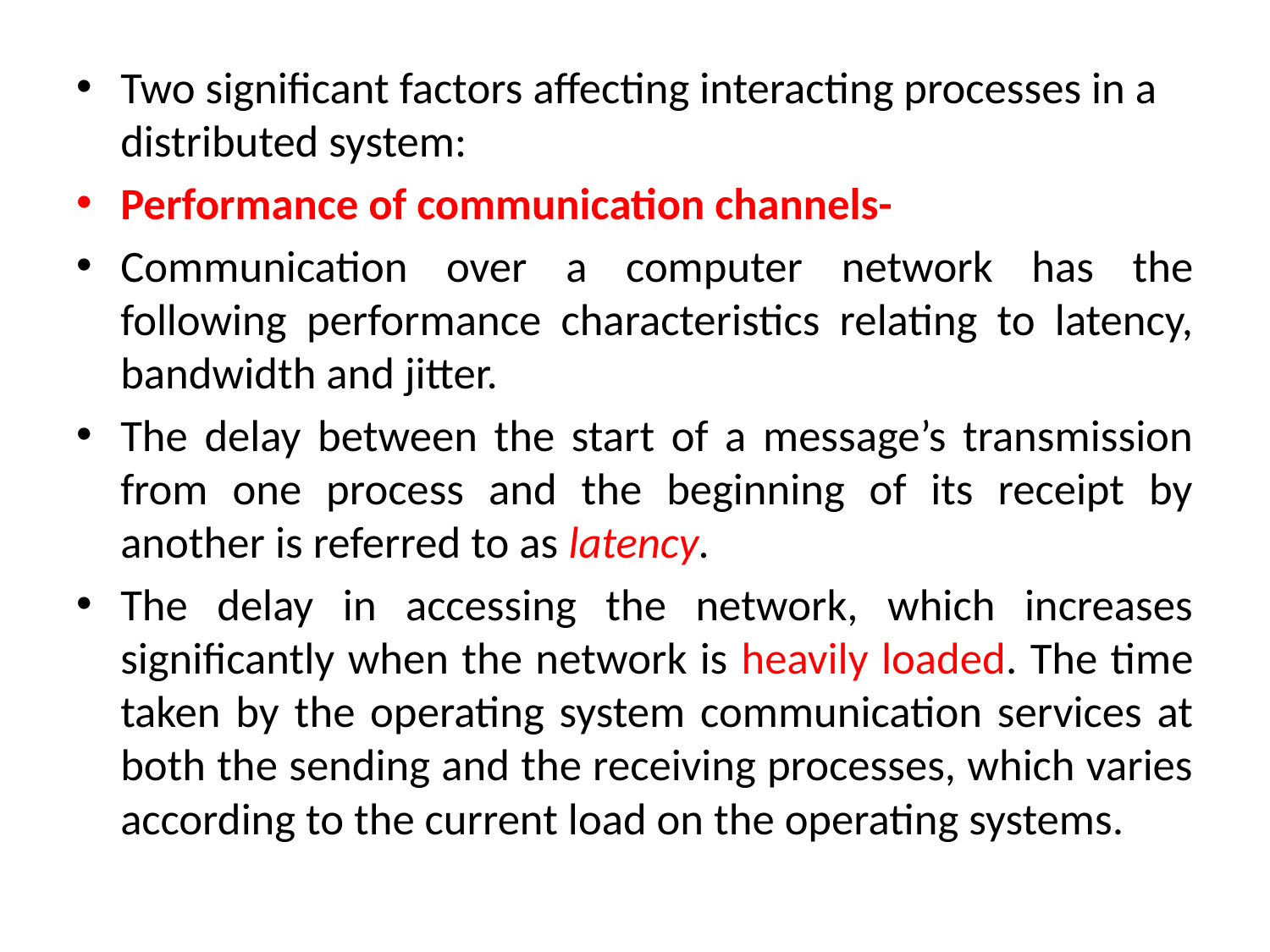

Two significant factors affecting interacting processes in a distributed system:
Performance of communication channels-
Communication over a computer network has the following performance characteristics relating to latency, bandwidth and jitter.
The delay between the start of a message’s transmission from one process and the beginning of its receipt by another is referred to as latency.
The delay in accessing the network, which increases significantly when the network is heavily loaded. The time taken by the operating system communication services at both the sending and the receiving processes, which varies according to the current load on the operating systems.